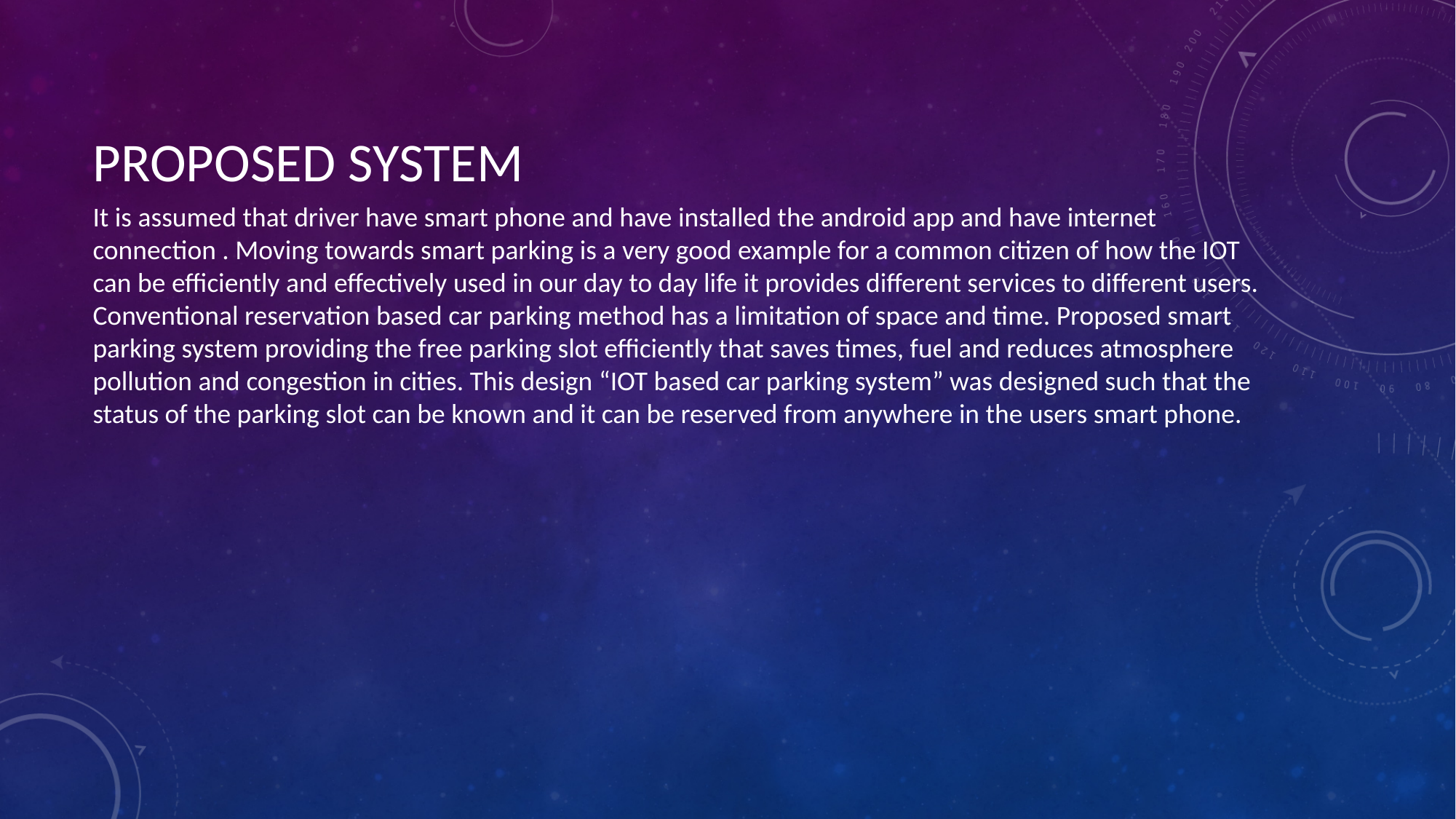

It is assumed that driver have smart phone and have installed the android app and have internet connection . Moving towards smart parking is a very good example for a common citizen of how the IOT can be efficiently and effectively used in our day to day life it provides different services to different users. Conventional reservation based car parking method has a limitation of space and time. Proposed smart parking system providing the free parking slot efficiently that saves times, fuel and reduces atmosphere pollution and congestion in cities. This design “IOT based car parking system” was designed such that the status of the parking slot can be known and it can be reserved from anywhere in the users smart phone.
# PROPOSED SYSTEM